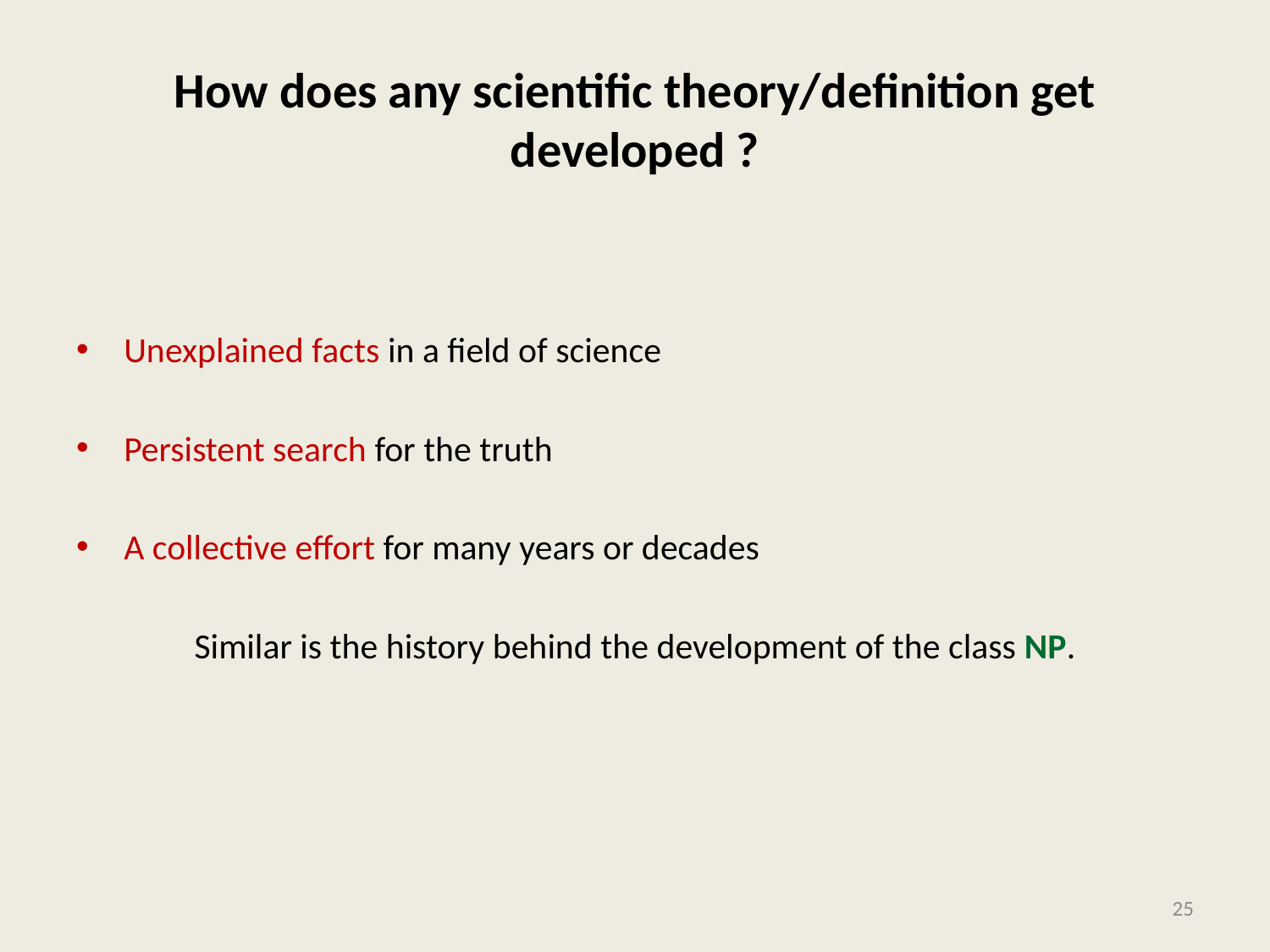

# How does any scientific theory/definition get developed ?

Unexplained facts in a field of science

Persistent search for the truth

A collective effort for many years or decades

Similar is the history behind the development of the class NP.
25